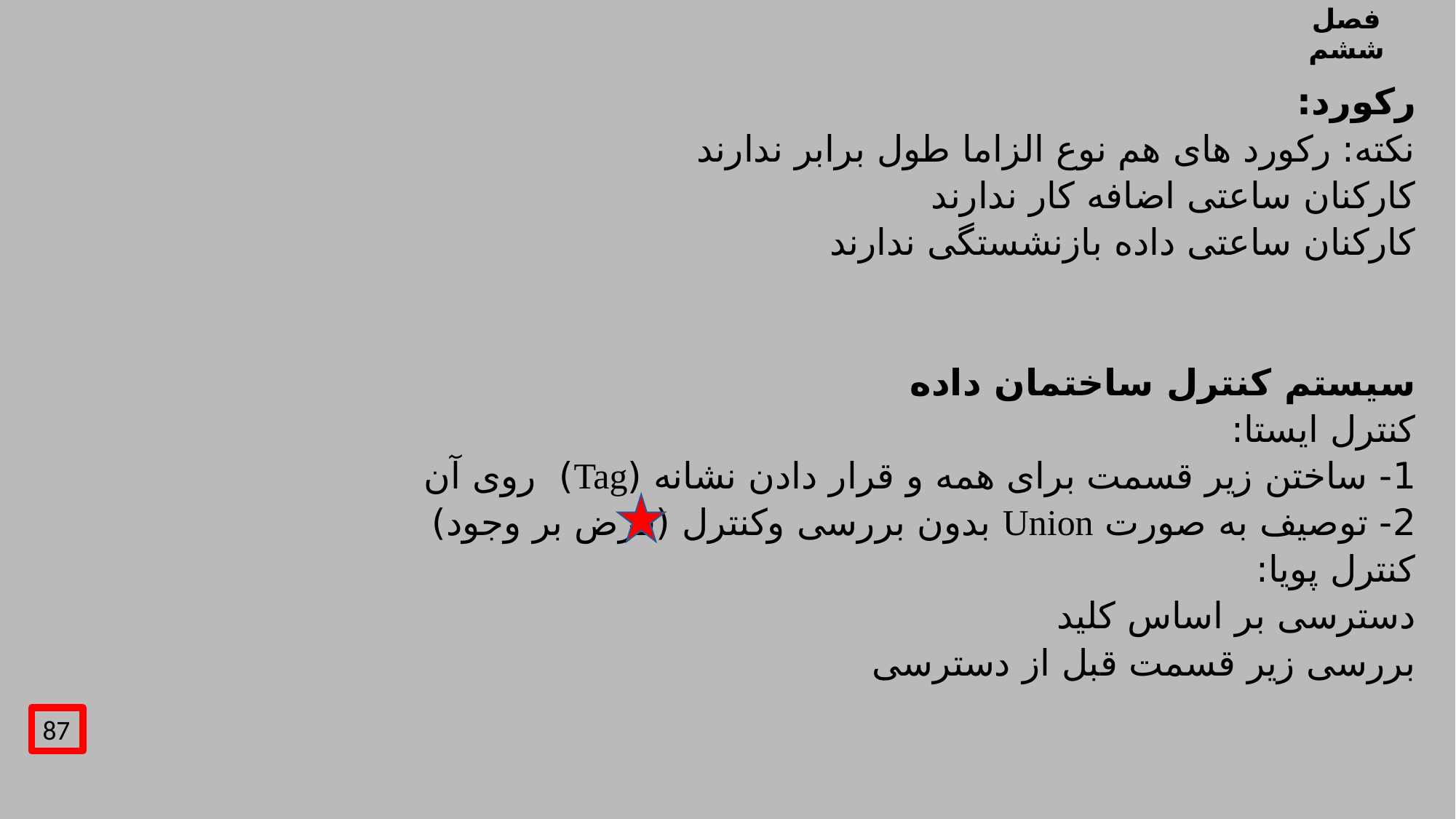

# فصل ششم
رکورد:
نکته: رکورد های هم نوع الزاما طول برابر ندارند
کارکنان ساعتی اضافه کار ندارند
کارکنان ساعتی داده بازنشستگی ندارند

سیستم کنترل ساختمان داده
کنترل ایستا:
1- ساختن زیر قسمت برای همه و قرار دادن نشانه (Tag)  روی آن
2- توصیف به صورت Union بدون بررسی وکنترل (فرض بر وجود)
کنترل پویا:
دسترسی بر اساس کلید
بررسی زیر قسمت قبل از دسترسی

87